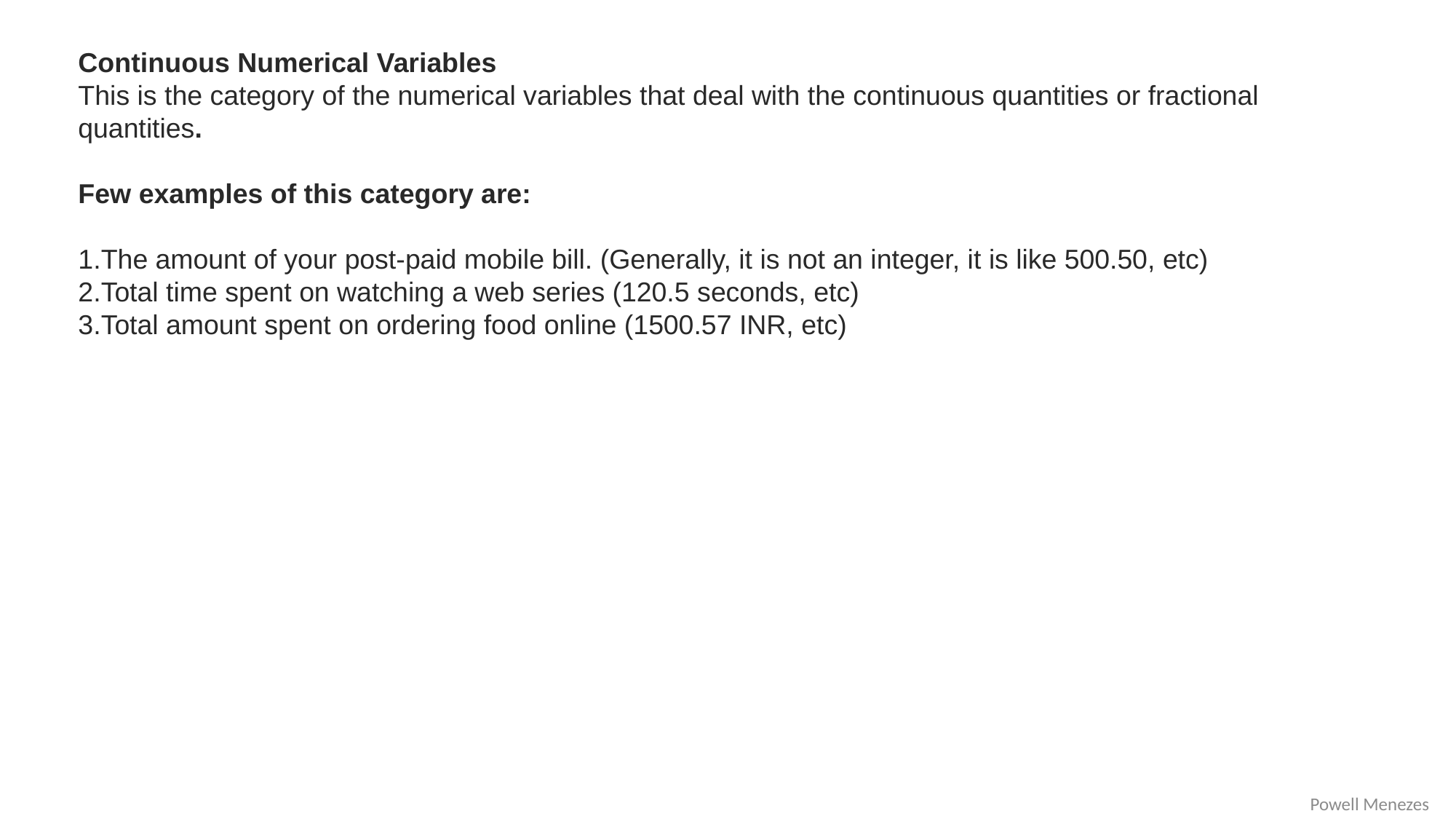

Continuous Numerical Variables
This is the category of the numerical variables that deal with the continuous quantities or fractional quantities.

Few examples of this category are:

The amount of your post-paid mobile bill. (Generally, it is not an integer, it is like 500.50, etc)
Total time spent on watching a web series (120.5 seconds, etc)
Total amount spent on ordering food online (1500.57 INR, etc)

Powell Menezes